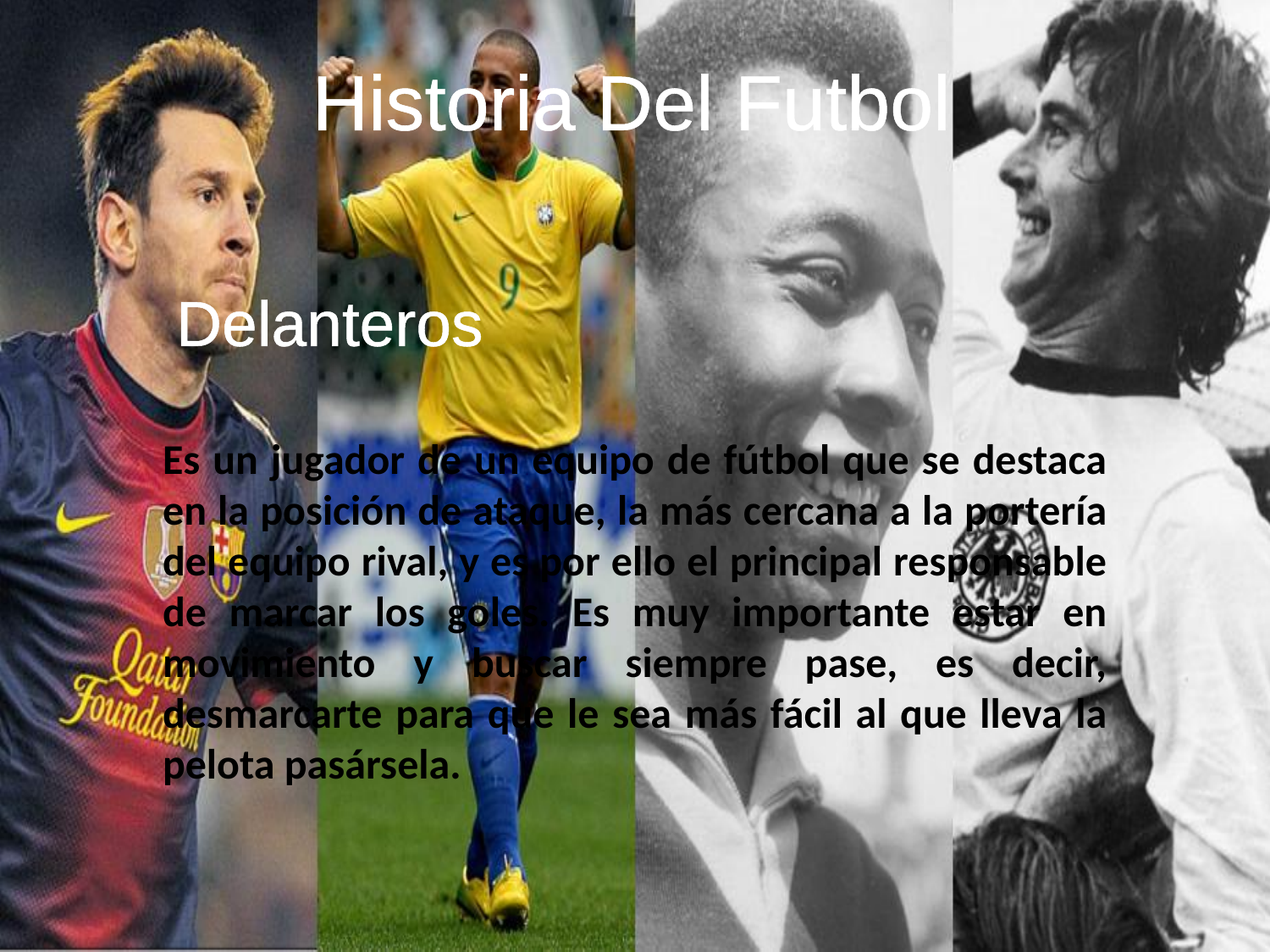

Historia Del Futbol
Delanteros
Es un jugador de un equipo de fútbol que se destaca en la posición de ataque, la más cercana a la portería del equipo rival, y es por ello el principal responsable de marcar los goles. Es muy importante estar en movimiento y buscar siempre pase, es decir, desmarcarte para que le sea más fácil al que lleva la pelota pasársela.